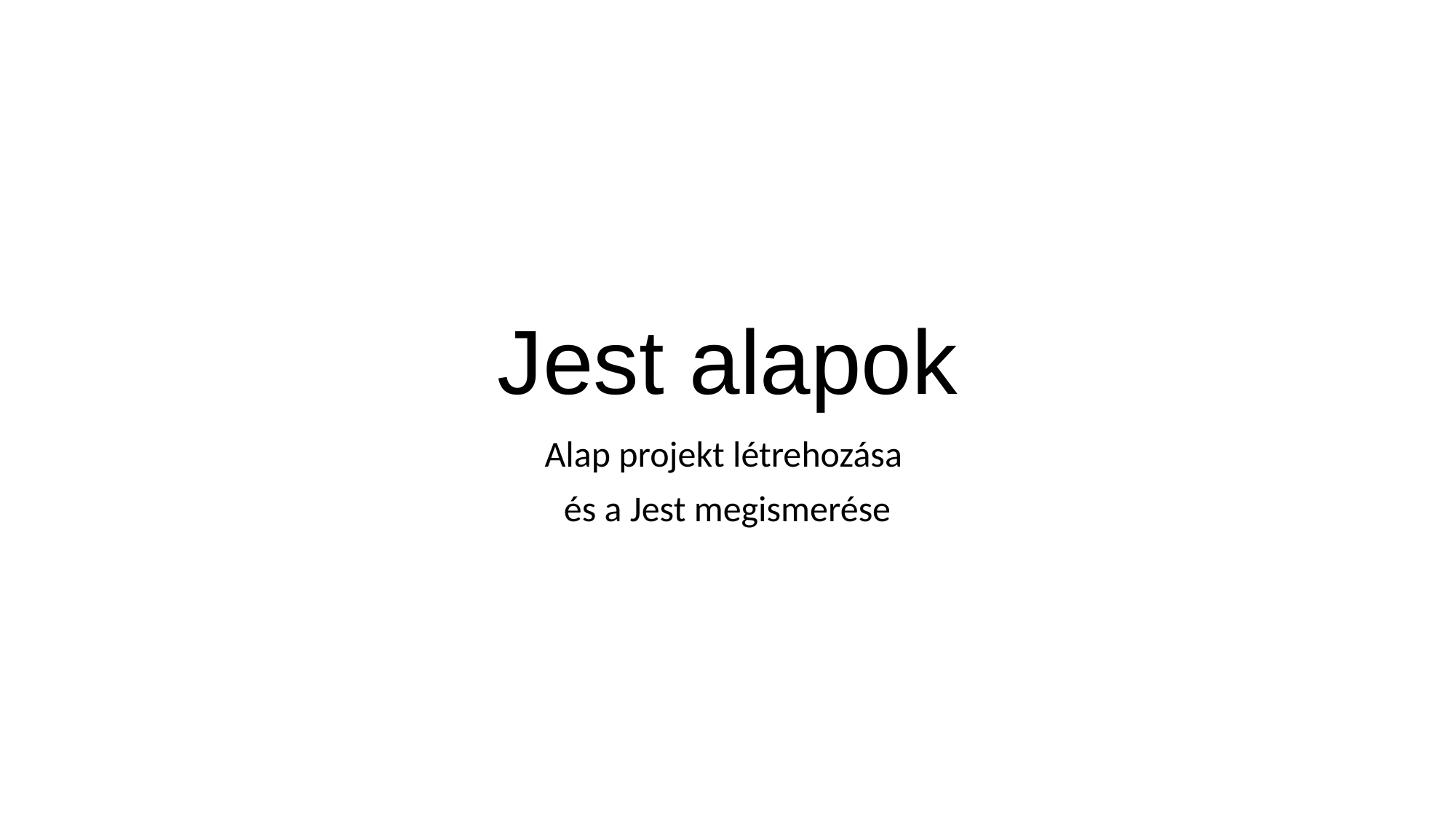

# Jest alapok
Alap projekt létrehozása
és a Jest megismerése